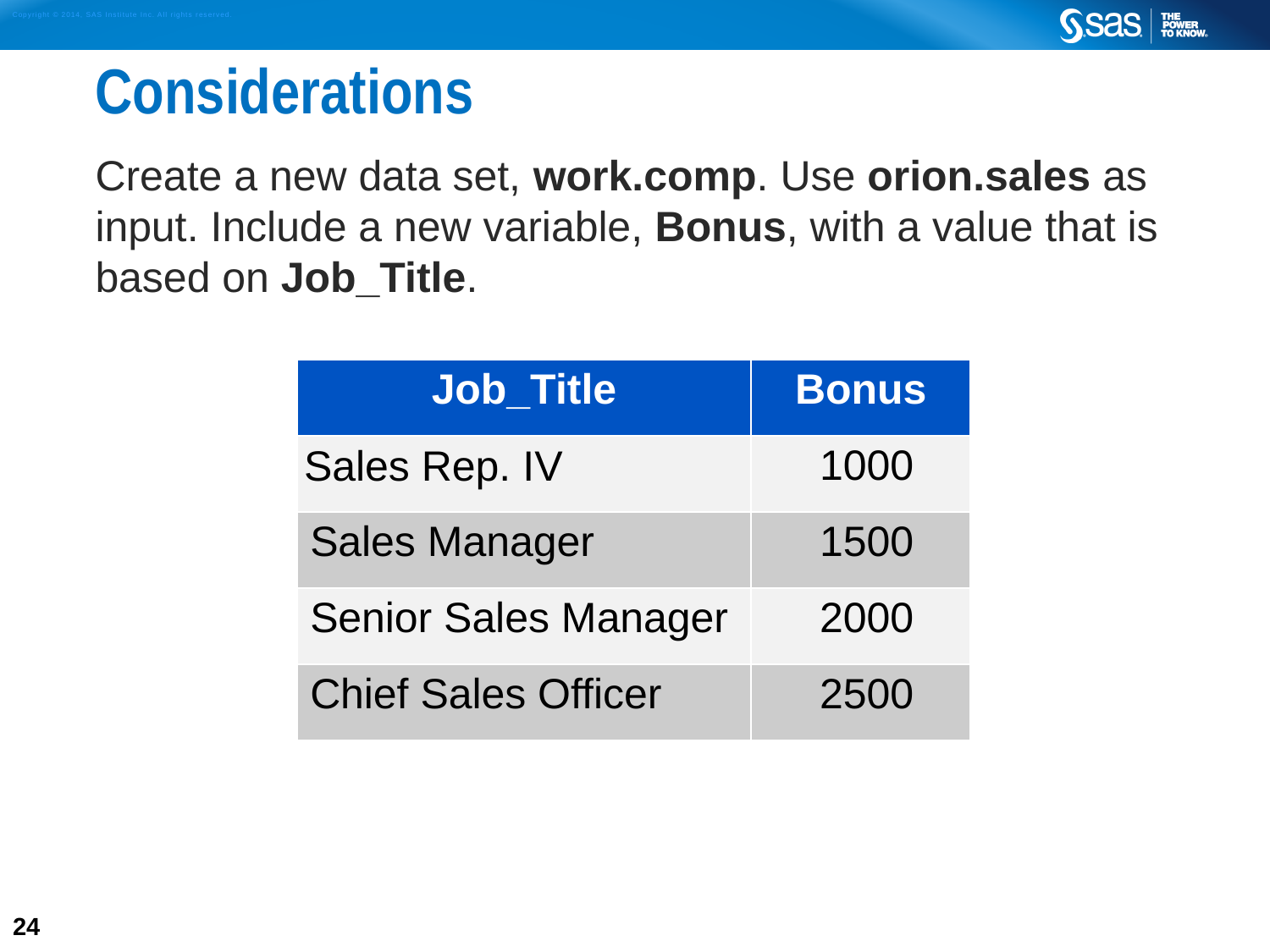

# Considerations
Create a new data set, work.comp. Use orion.sales as input. Include a new variable, Bonus, with a value that is based on Job_Title.
| Job\_Title | Bonus |
| --- | --- |
| Sales Rep. IV | 1000 |
| Sales Manager | 1500 |
| Senior Sales Manager | 2000 |
| Chief Sales Officer | 2500 |
24